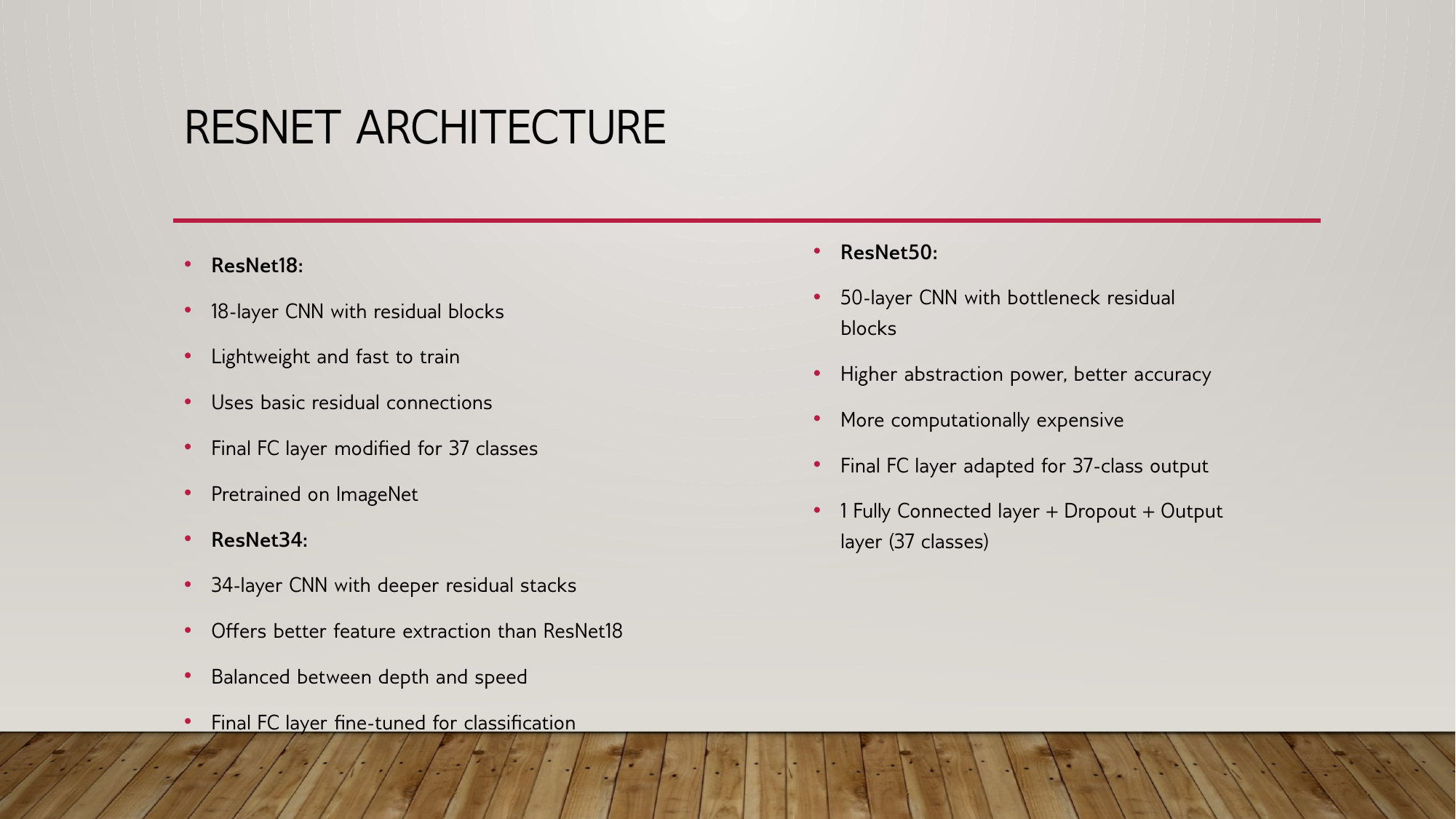

# Resnet Architecture
ResNet50:
50-layer CNN with bottleneck residual blocks
Higher abstraction power, better accuracy
More computationally expensive
Final FC layer adapted for 37-class output
1 Fully Connected layer + Dropout + Output layer (37 classes)
ResNet18:
18-layer CNN with residual blocks
Lightweight and fast to train
Uses basic residual connections
Final FC layer modified for 37 classes
Pretrained on ImageNet
ResNet34:
34-layer CNN with deeper residual stacks
Offers better feature extraction than ResNet18
Balanced between depth and speed
Final FC layer fine-tuned for classification